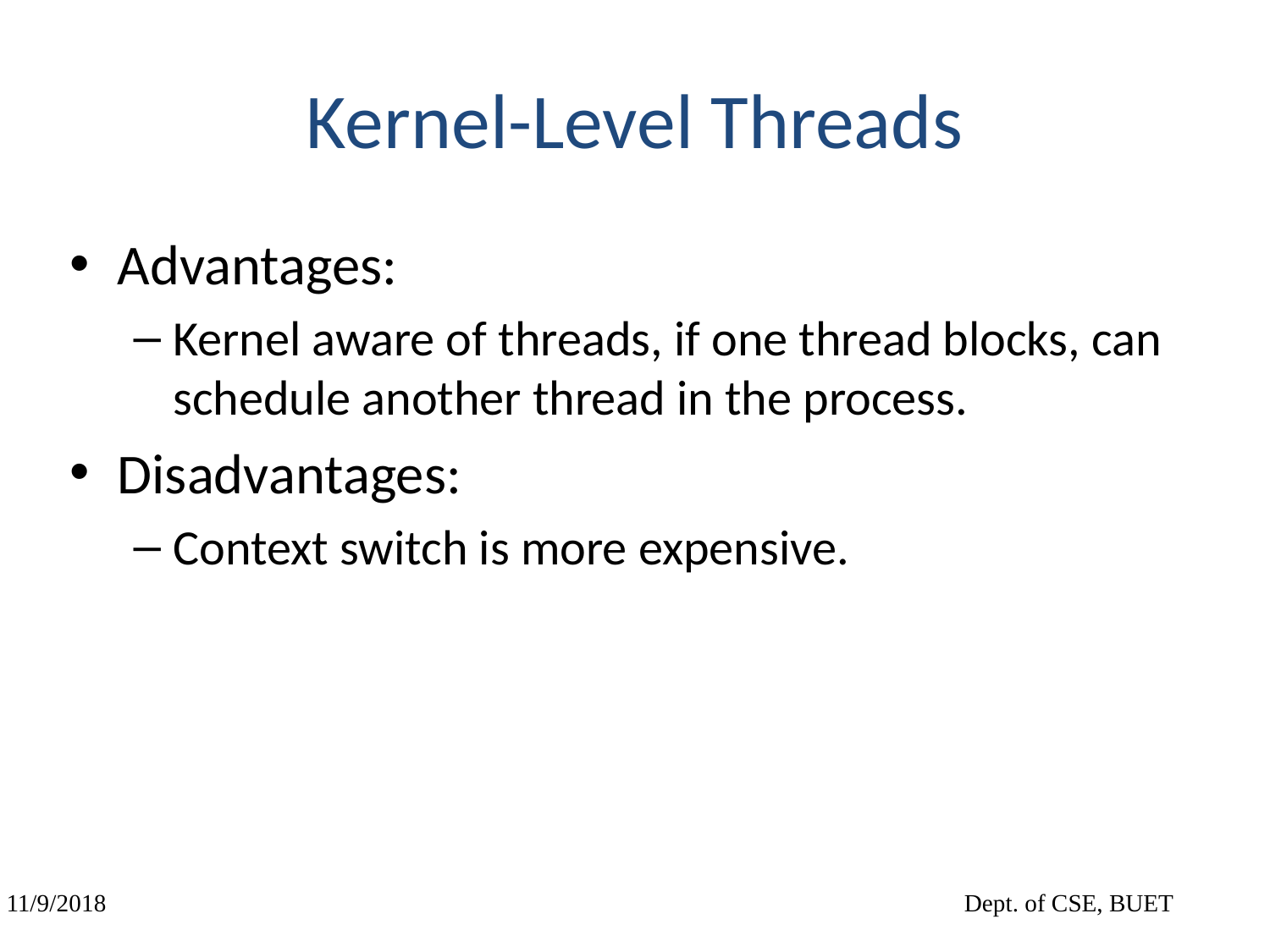

# Kernel-Level Threads
Advantages:
Kernel aware of threads, if one thread blocks, can schedule another thread in the process.
Disadvantages:
Context switch is more expensive.
11/9/2018
42
Dept. of CSE, BUET